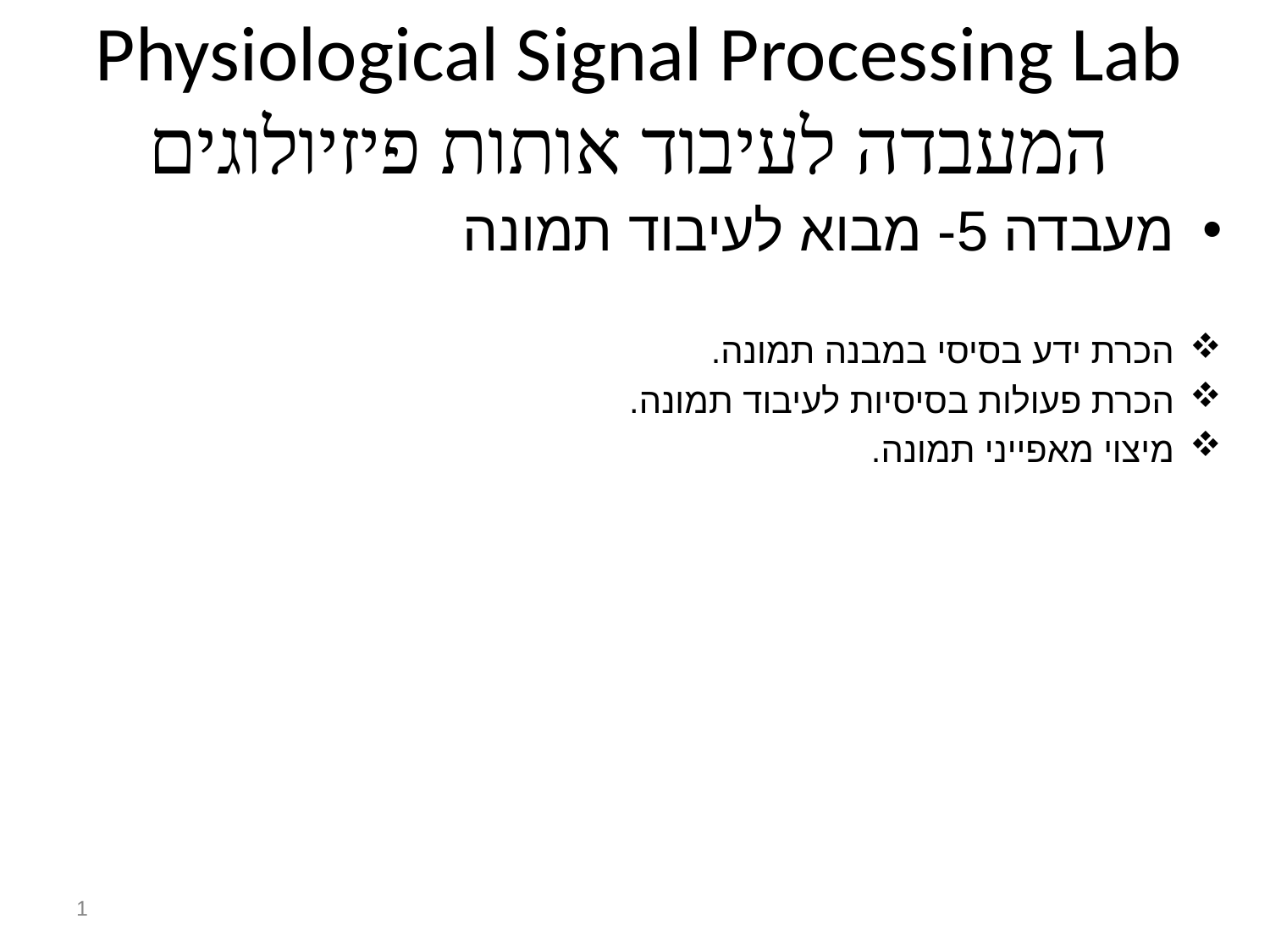

# Physiological Signal Processing Lab המעבדה לעיבוד אותות פיזיולוגים
מעבדה 5- מבוא לעיבוד תמונה

הכרת ידע בסיסי במבנה תמונה.
הכרת פעולות בסיסיות לעיבוד תמונה.
מיצוי מאפייני תמונה.
1